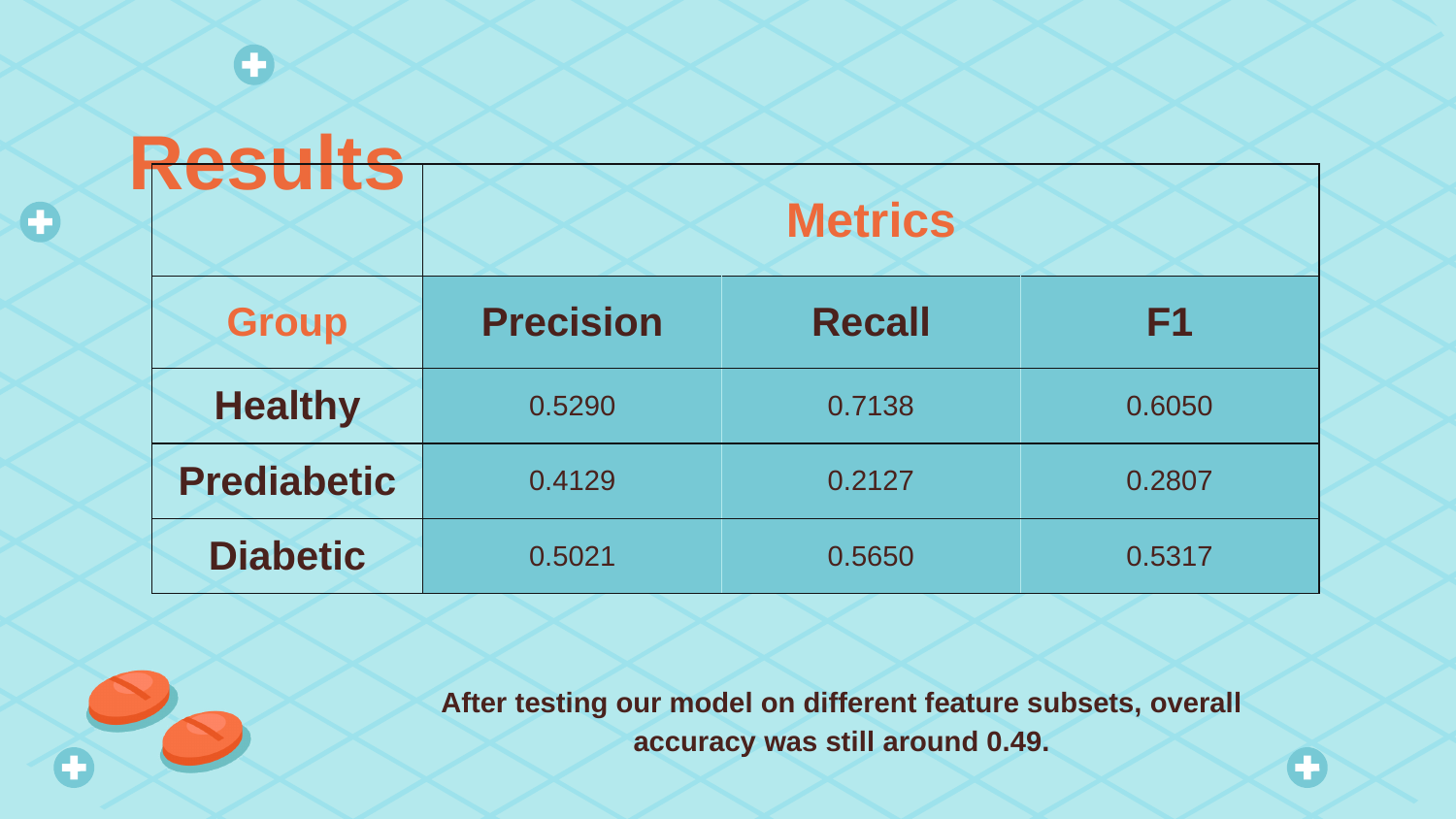

# Results
|  | Metrics |  |  |
| --- | --- | --- | --- |
| Group | Precision | Recall | F1 |
| Healthy | 0.5290 | 0.7138 | 0.6050 |
| Prediabetic | 0.4129 | 0.2127 | 0.2807 |
| Diabetic | 0.5021 | 0.5650 | 0.5317 |
After testing our model on different feature subsets, overall accuracy was still around 0.49.